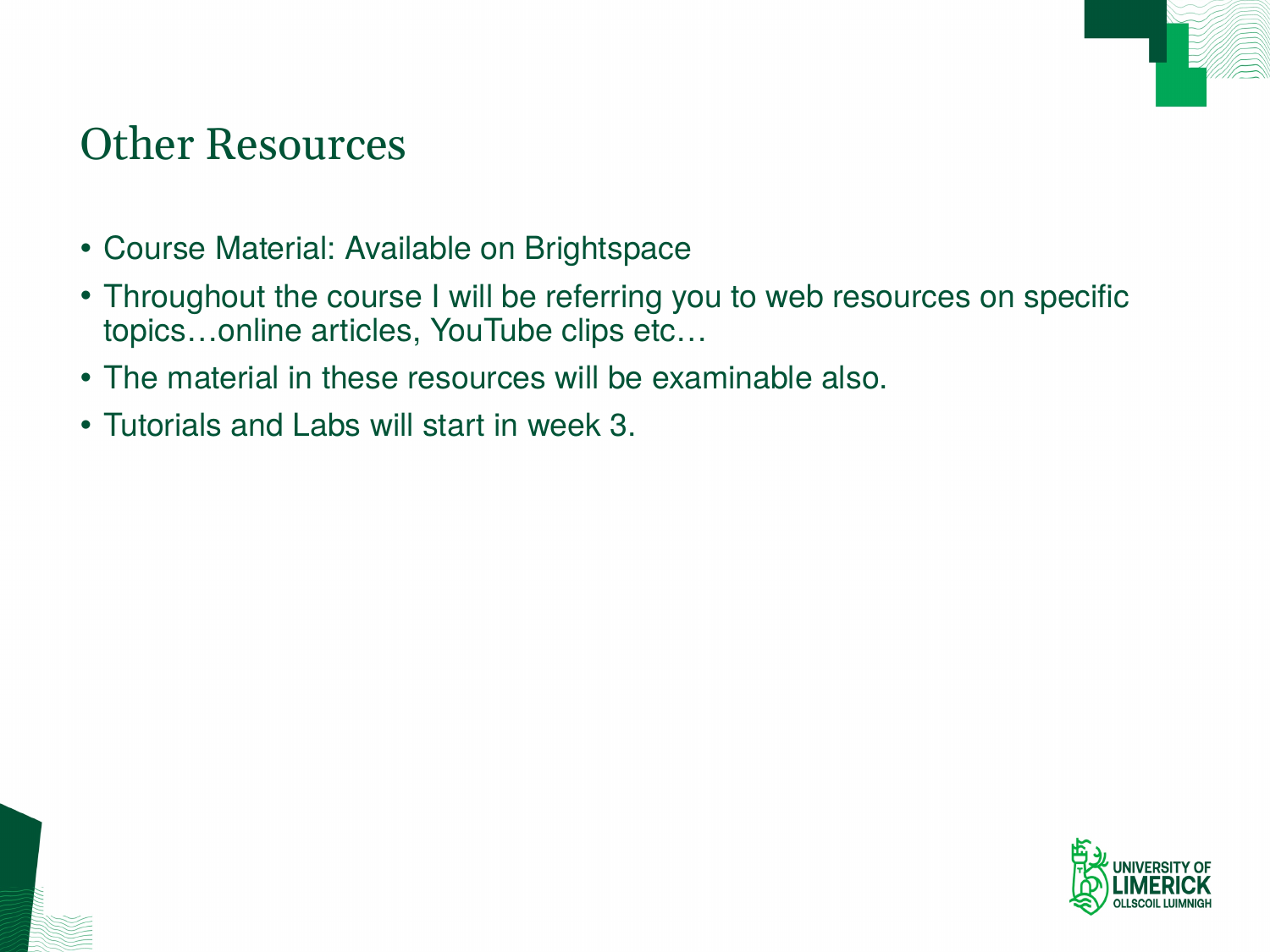

# Other Resources
Course Material: Available on Brightspace
Throughout the course I will be referring you to web resources on specific topics…online articles, YouTube clips etc…
The material in these resources will be examinable also.
Tutorials and Labs will start in week 3.